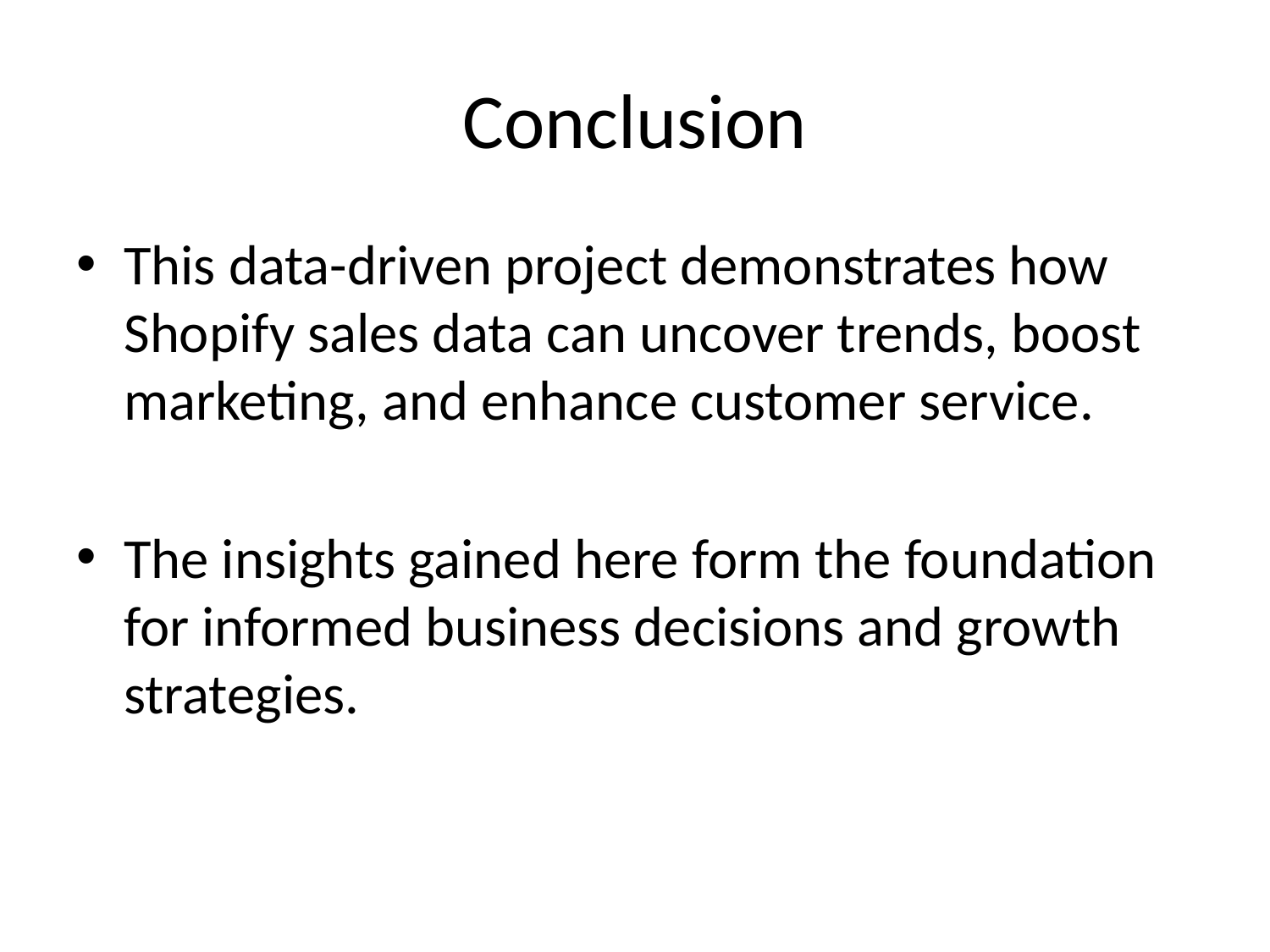

# Conclusion
This data-driven project demonstrates how Shopify sales data can uncover trends, boost marketing, and enhance customer service.

The insights gained here form the foundation for informed business decisions and growth strategies.